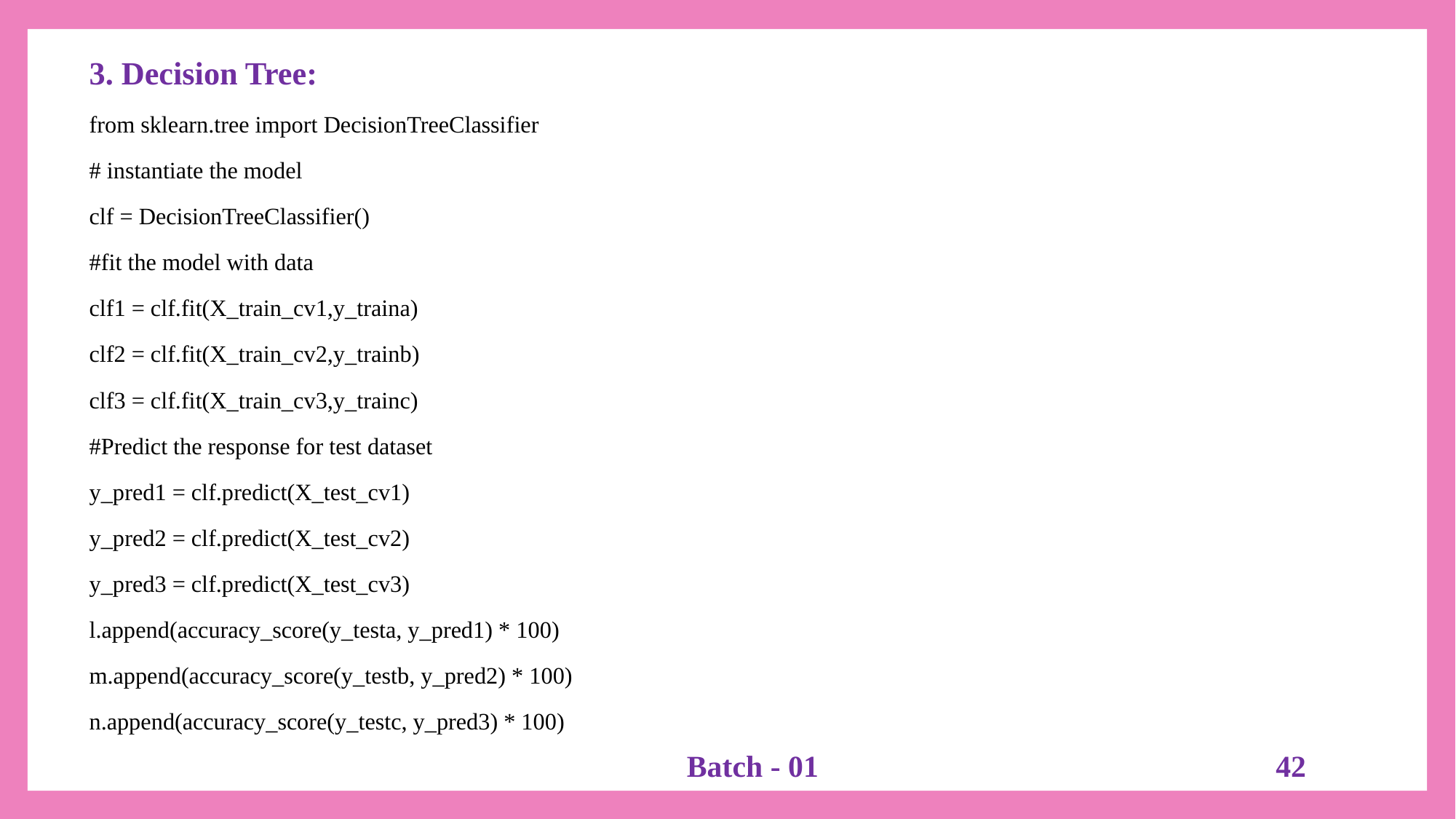

3. Decision Tree:
from sklearn.tree import DecisionTreeClassifier
# instantiate the model
clf = DecisionTreeClassifier()
#fit the model with data
clf1 = clf.fit(X_train_cv1,y_traina)
clf2 = clf.fit(X_train_cv2,y_trainb)
clf3 = clf.fit(X_train_cv3,y_trainc)
#Predict the response for test dataset
y_pred1 = clf.predict(X_test_cv1)
y_pred2 = clf.predict(X_test_cv2)
y_pred3 = clf.predict(X_test_cv3)
l.append(accuracy_score(y_testa, y_pred1) * 100)
m.append(accuracy_score(y_testb, y_pred2) * 100)
n.append(accuracy_score(y_testc, y_pred3) * 100)

Batch - 01
42